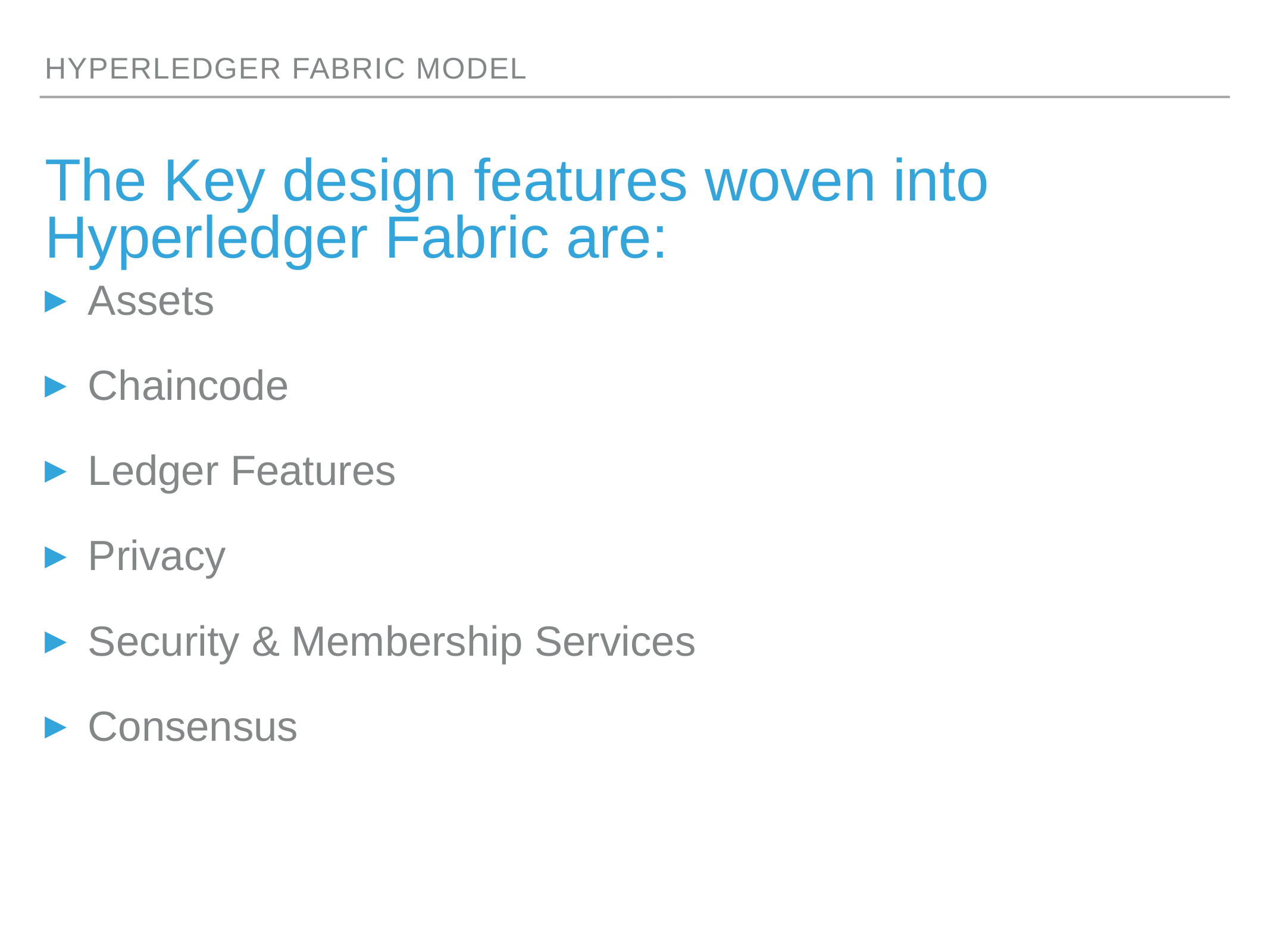

Hyperledger Fabric Model
# The Key design features woven into Hyperledger Fabric are:
Assets
Chaincode
Ledger Features
Privacy
Security & Membership Services
Consensus